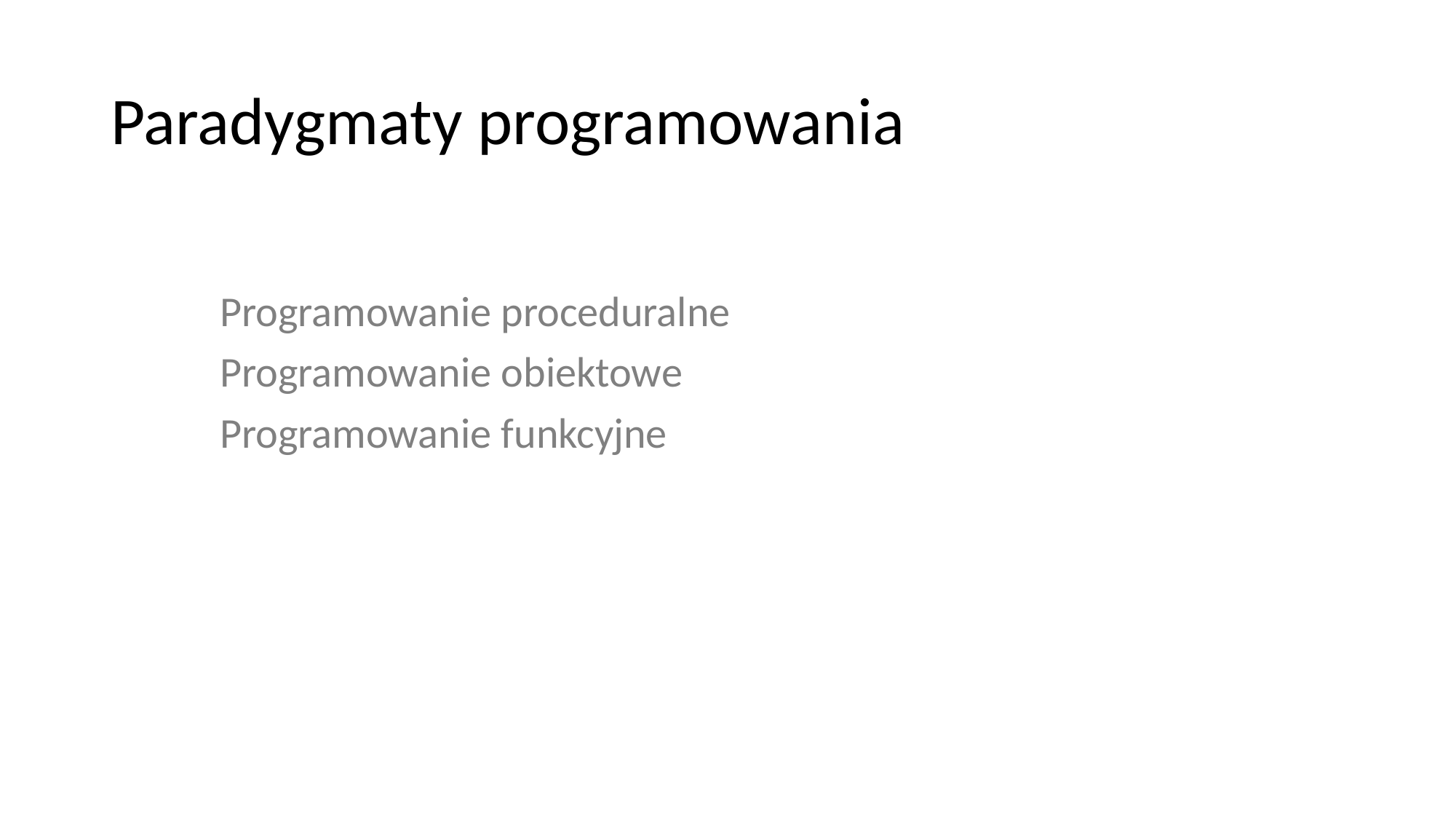

# Paradygmaty programowania

	Programowanie proceduralne
	Programowanie obiektowe
	Programowanie funkcyjne